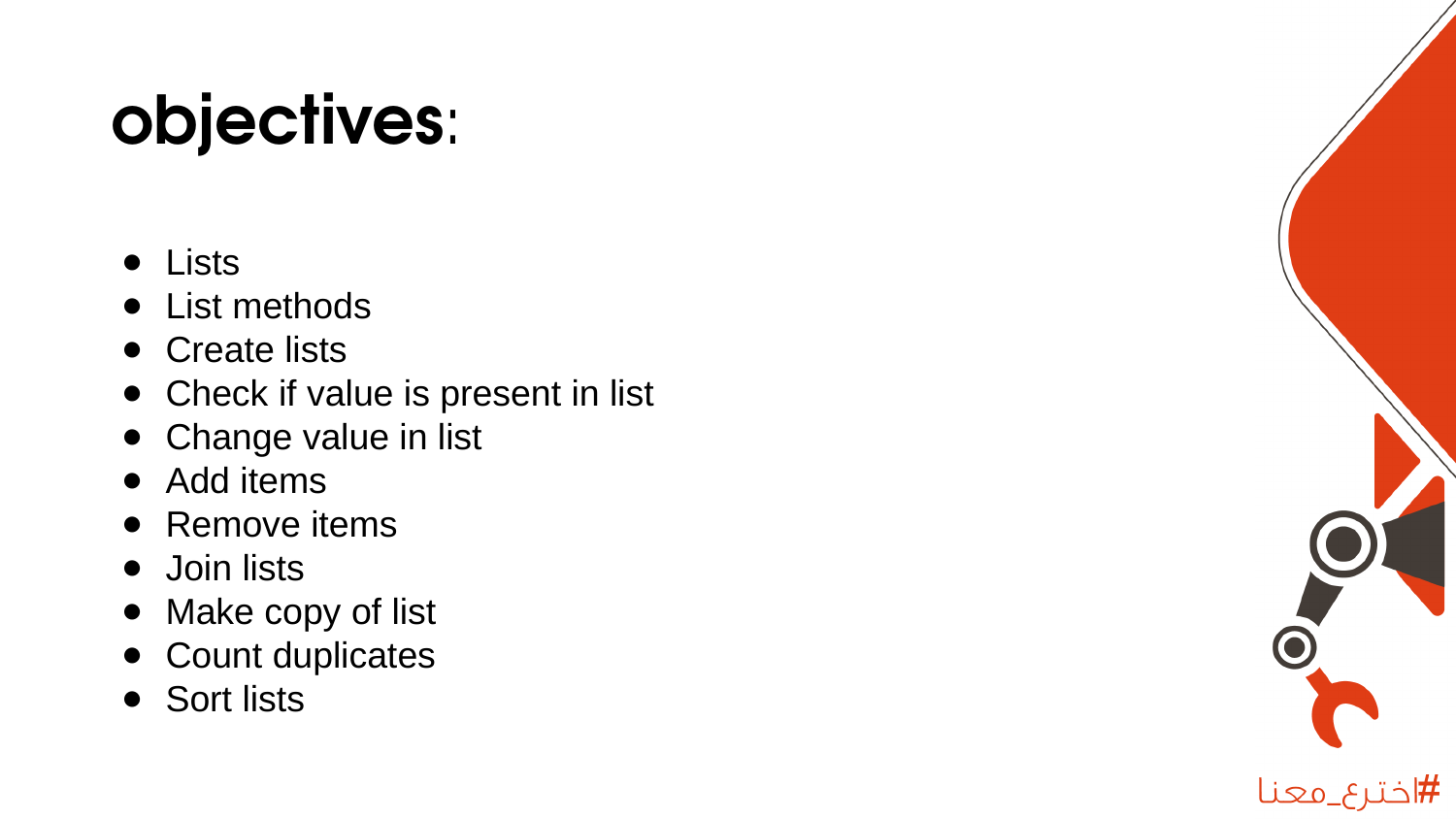

# objectives:
Lists
List methods
Create lists
Check if value is present in list
Change value in list
Add items
Remove items
Join lists
Make copy of list
Count duplicates
Sort lists